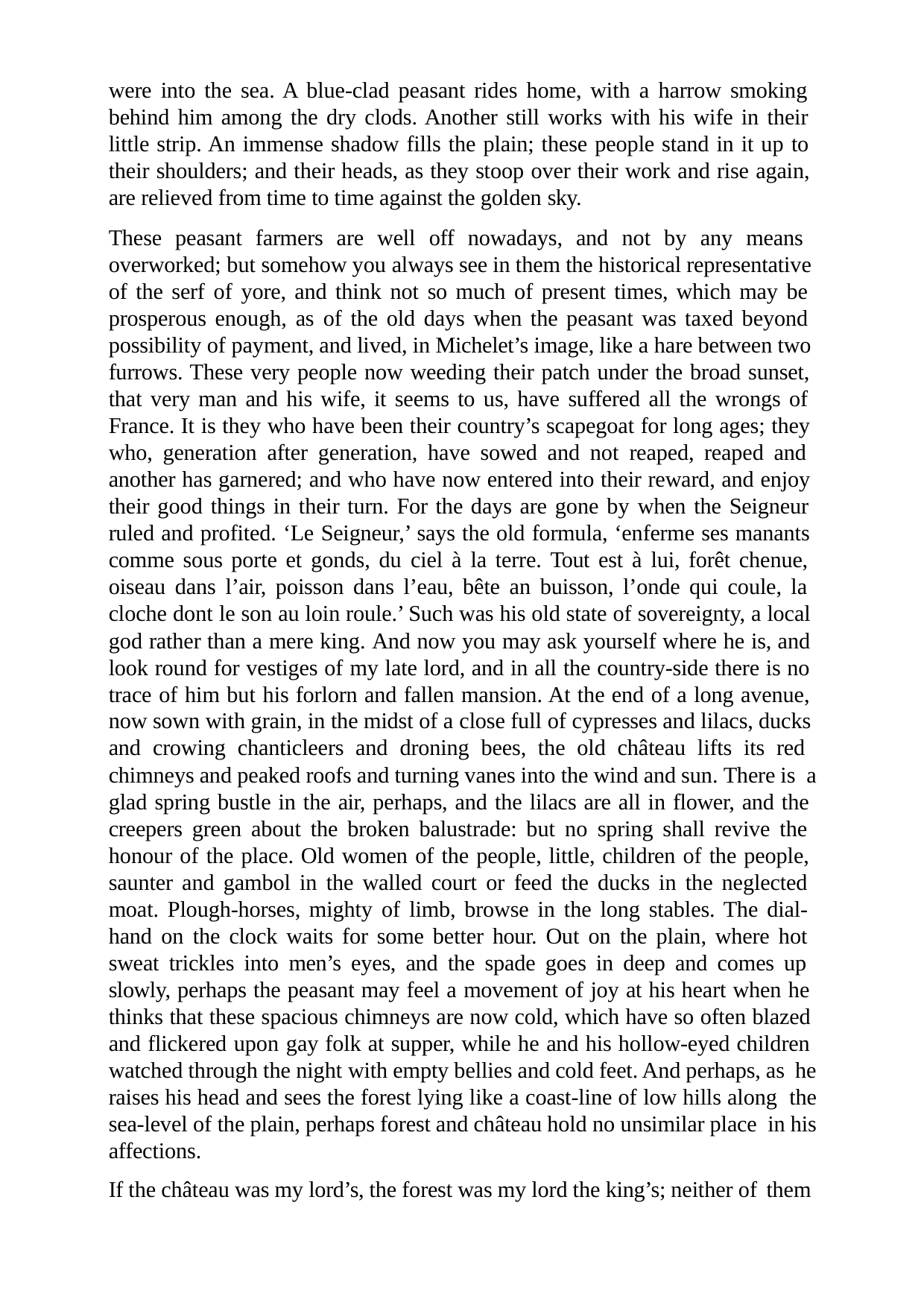

were into the sea. A blue-clad peasant rides home, with a harrow smoking  behind him among the dry clods. Another still works with his wife in their  little strip. An immense shadow fills the plain; these people stand in it up to  their shoulders; and their heads, as they stoop over their work and rise again,  are relieved from time to time against the golden sky.
These peasant farmers are well off nowadays, and not by any means  overworked; but somehow you always see in them the historical representative  of the serf of yore, and think not so much of present times, which may be  prosperous enough, as of the old days when the peasant was taxed beyond  possibility of payment, and lived, in Michelet’s image, like a hare between two  furrows. These very people now weeding their patch under the broad sunset,  that very man and his wife, it seems to us, have suffered all the wrongs of  France. It is they who have been their country’s scapegoat for long ages; they  who, generation after generation, have sowed and not reaped, reaped and  another has garnered; and who have now entered into their reward, and enjoy  their good things in their turn. For the days are gone by when the Seigneur  ruled and profited. ‘Le Seigneur,’ says the old formula, ‘enferme ses manants  comme sous porte et gonds, du ciel à la terre. Tout est à lui, forêt chenue,  oiseau dans l’air, poisson dans l’eau, bête an buisson, l’onde qui coule, la  cloche dont le son au loin roule.’ Such was his old state of sovereignty, a local  god rather than a mere king. And now you may ask yourself where he is, and  look round for vestiges of my late lord, and in all the country-side there is no  trace of him but his forlorn and fallen mansion. At the end of a long avenue,  now sown with grain, in the midst of a close full of cypresses and lilacs, ducks  and crowing chanticleers and droning bees, the old château lifts its red  chimneys and peaked roofs and turning vanes into the wind and sun. There is  a glad spring bustle in the air, perhaps, and the lilacs are all in flower, and the  creepers green about the broken balustrade: but no spring shall revive the  honour of the place. Old women of the people, little, children of the people,  saunter and gambol in the walled court or feed the ducks in the neglected  moat. Plough-horses, mighty of limb, browse in the long stables. The dial-  hand on the clock waits for some better hour. Out on the plain, where hot  sweat trickles into men’s eyes, and the spade goes in deep and comes up  slowly, perhaps the peasant may feel a movement of joy at his heart when he  thinks that these spacious chimneys are now cold, which have so often blazed  and flickered upon gay folk at supper, while he and his hollow-eyed children  watched through the night with empty bellies and cold feet. And perhaps, as  he raises his head and sees the forest lying like a coast-line of low hills along  the sea-level of the plain, perhaps forest and château hold no unsimilar place  in his affections.
If the château was my lord’s, the forest was my lord the king’s; neither of them